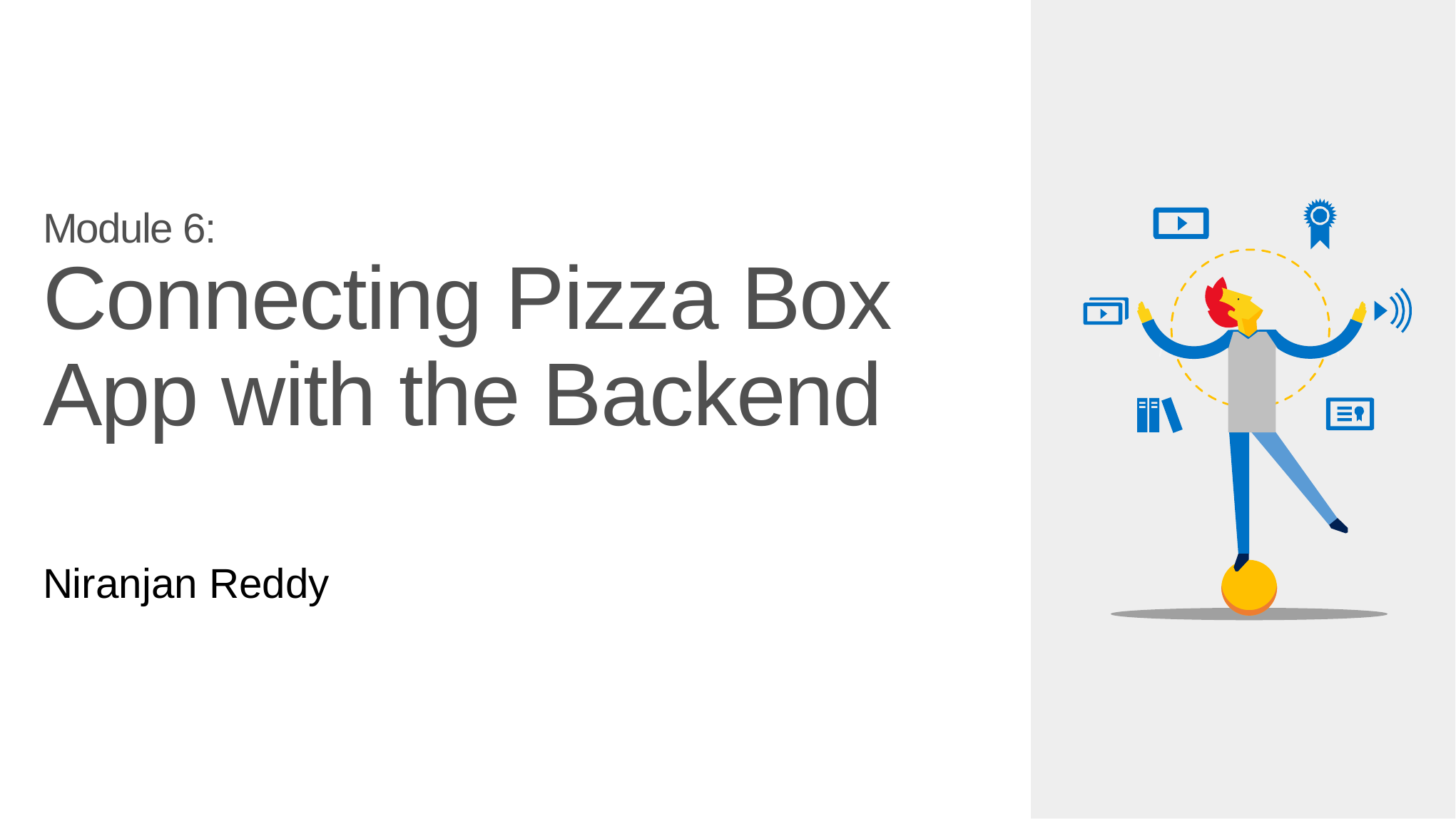

# Module 6: Connecting Pizza Box App with the Backend
Niranjan Reddy